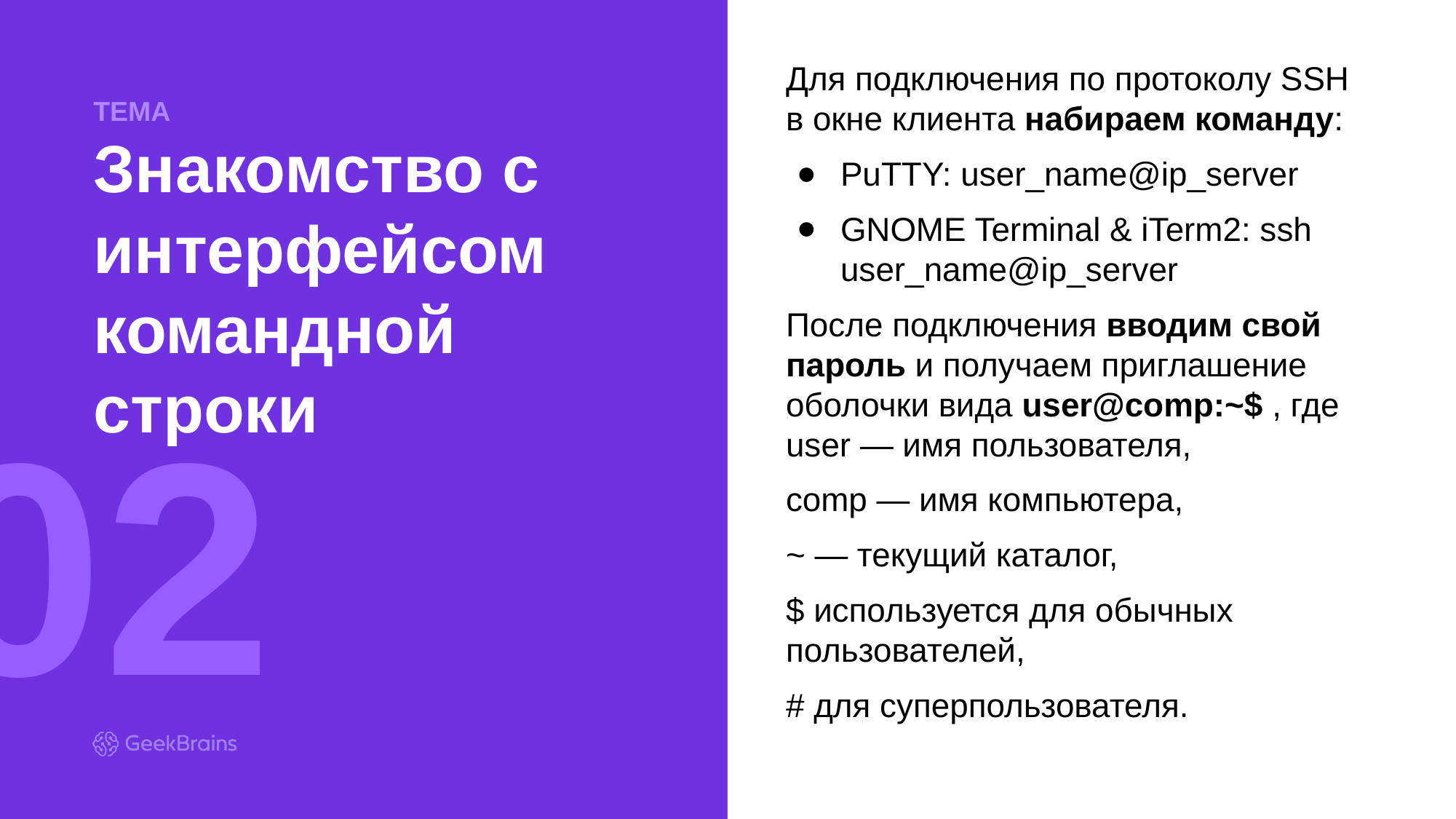

Для подключения по протоколу SSH в окне клиента набираем команду:
PuTTY: user_name@ip_server
GNOME Terminal & iTerm2: ssh user_name@ip_server
После подключения вводим свой пароль и получаем приглашение оболочки вида user@comp:~$ , где user — имя пользователя,
comp — имя компьютера,
~ — текущий каталог,
$ используется для обычных пользователей,
# для суперпользователя.
ТЕМА
# Знакомство с интерфейсом командной строки